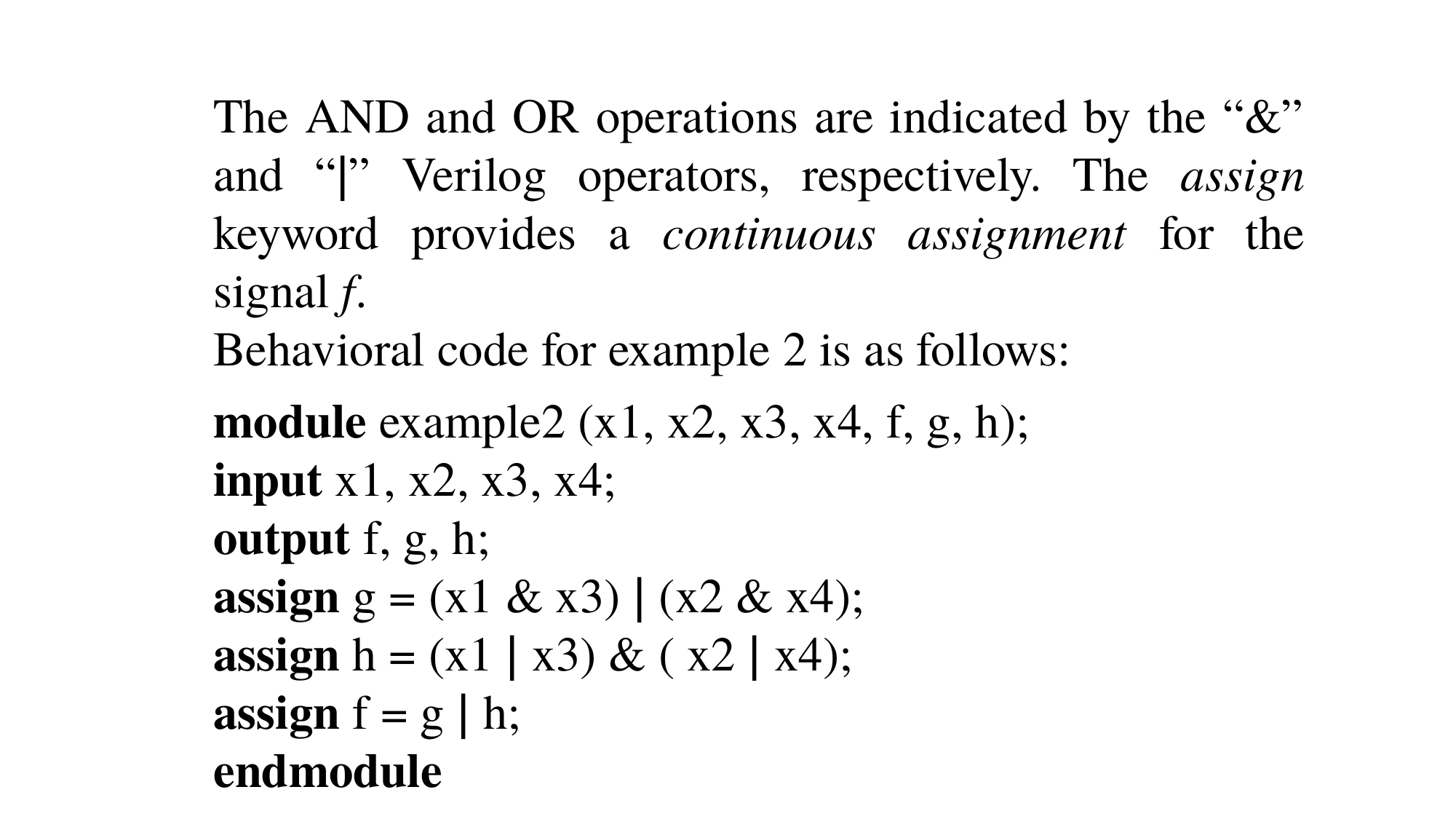

The AND and OR operations are indicated by the “&” and “|” Verilog operators, respectively. The assign keyword provides a continuous assignment for the signal f.
Behavioral code for example 2 is as follows:
module example2 (x1, x2, x3, x4, f, g, h);
input x1, x2, x3, x4;
output f, g, h;
assign g = (x1 & x3) | (x2 & x4);
assign h = (x1 | x3) & ( x2 | x4);
assign f = g | h;
endmodule